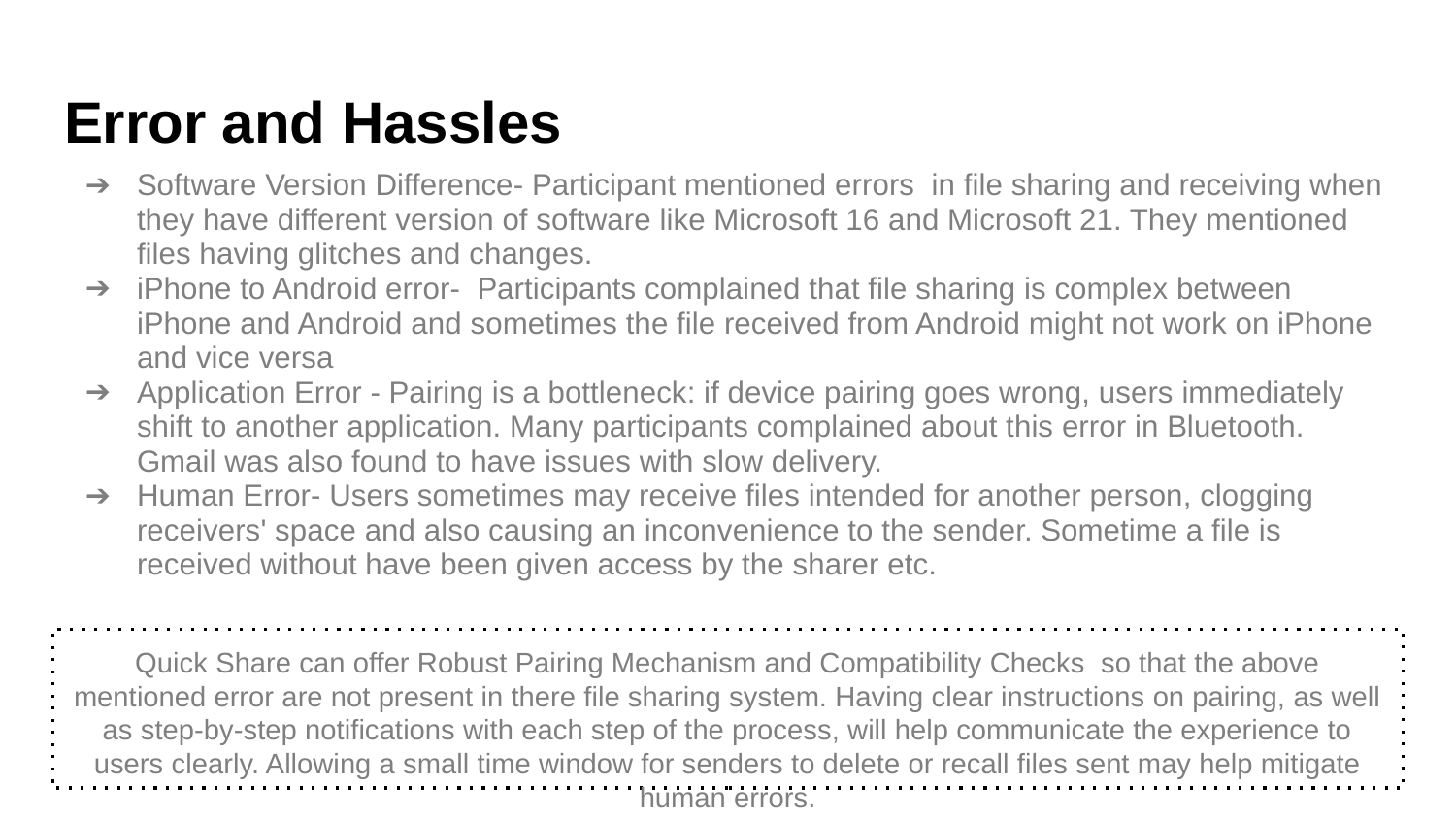

# Error and Hassles
Software Version Difference- Participant mentioned errors  in file sharing and receiving when they have different version of software like Microsoft 16 and Microsoft 21. They mentioned files having glitches and changes.
iPhone to Android error-  Participants complained that file sharing is complex between iPhone and Android and sometimes the file received from Android might not work on iPhone and vice versa
Application Error - Pairing is a bottleneck: if device pairing goes wrong, users immediately shift to another application. Many participants complained about this error in Bluetooth. Gmail was also found to have issues with slow delivery.
Human Error- Users sometimes may receive files intended for another person, clogging receivers' space and also causing an inconvenience to the sender. Sometime a file is received without have been given access by the sharer etc.
Quick Share can offer Robust Pairing Mechanism and Compatibility Checks  so that the above mentioned error are not present in there file sharing system. Having clear instructions on pairing, as well as step-by-step notifications with each step of the process, will help communicate the experience to users clearly. Allowing a small time window for senders to delete or recall files sent may help mitigate human errors.